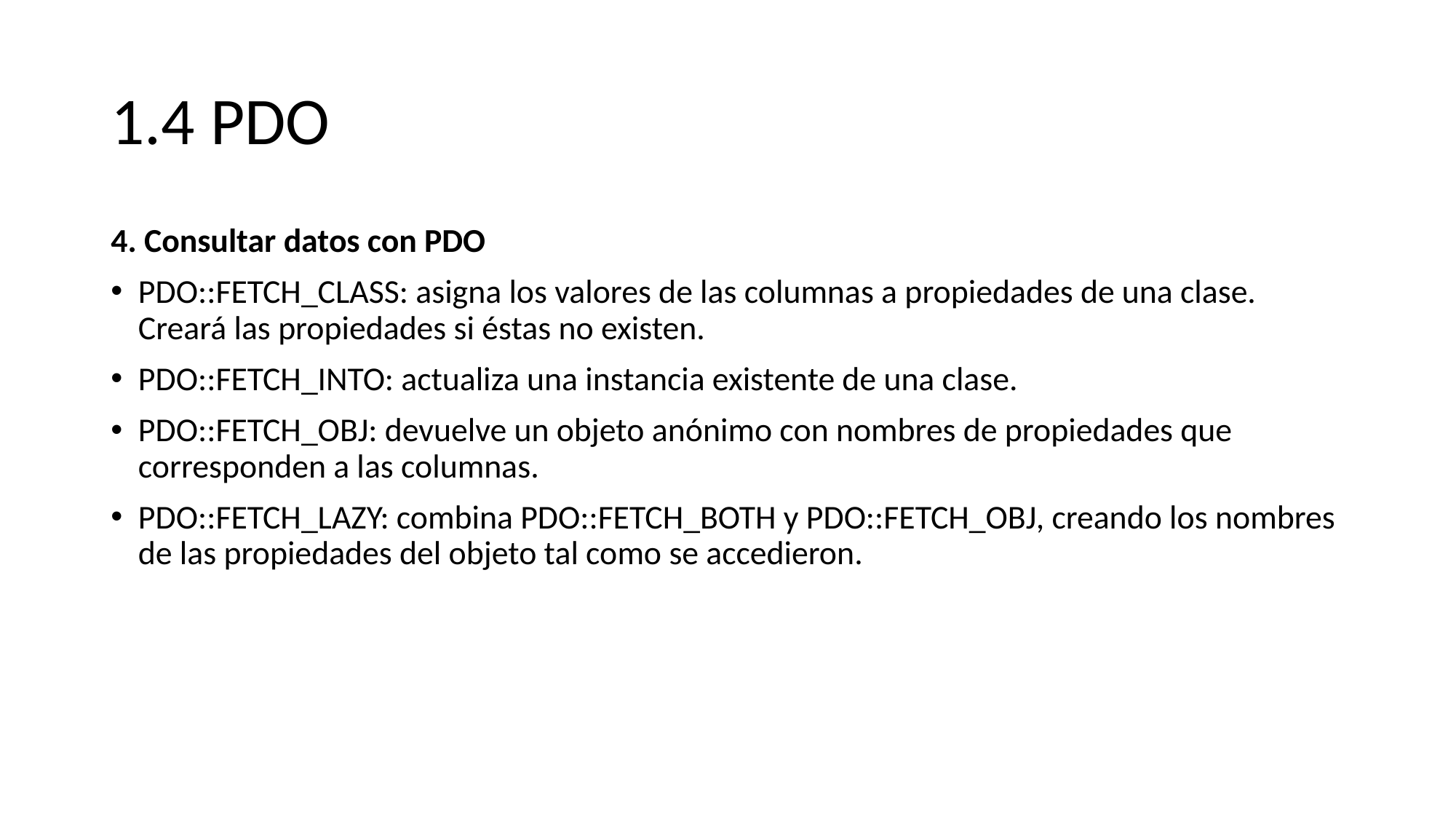

# 1.4 PDO
4. Consultar datos con PDO
PDO::FETCH_CLASS: asigna los valores de las columnas a propiedades de una clase. Creará las propiedades si éstas no existen.
PDO::FETCH_INTO: actualiza una instancia existente de una clase.
PDO::FETCH_OBJ: devuelve un objeto anónimo con nombres de propiedades que corresponden a las columnas.
PDO::FETCH_LAZY: combina PDO::FETCH_BOTH y PDO::FETCH_OBJ, creando los nombres de las propiedades del objeto tal como se accedieron.